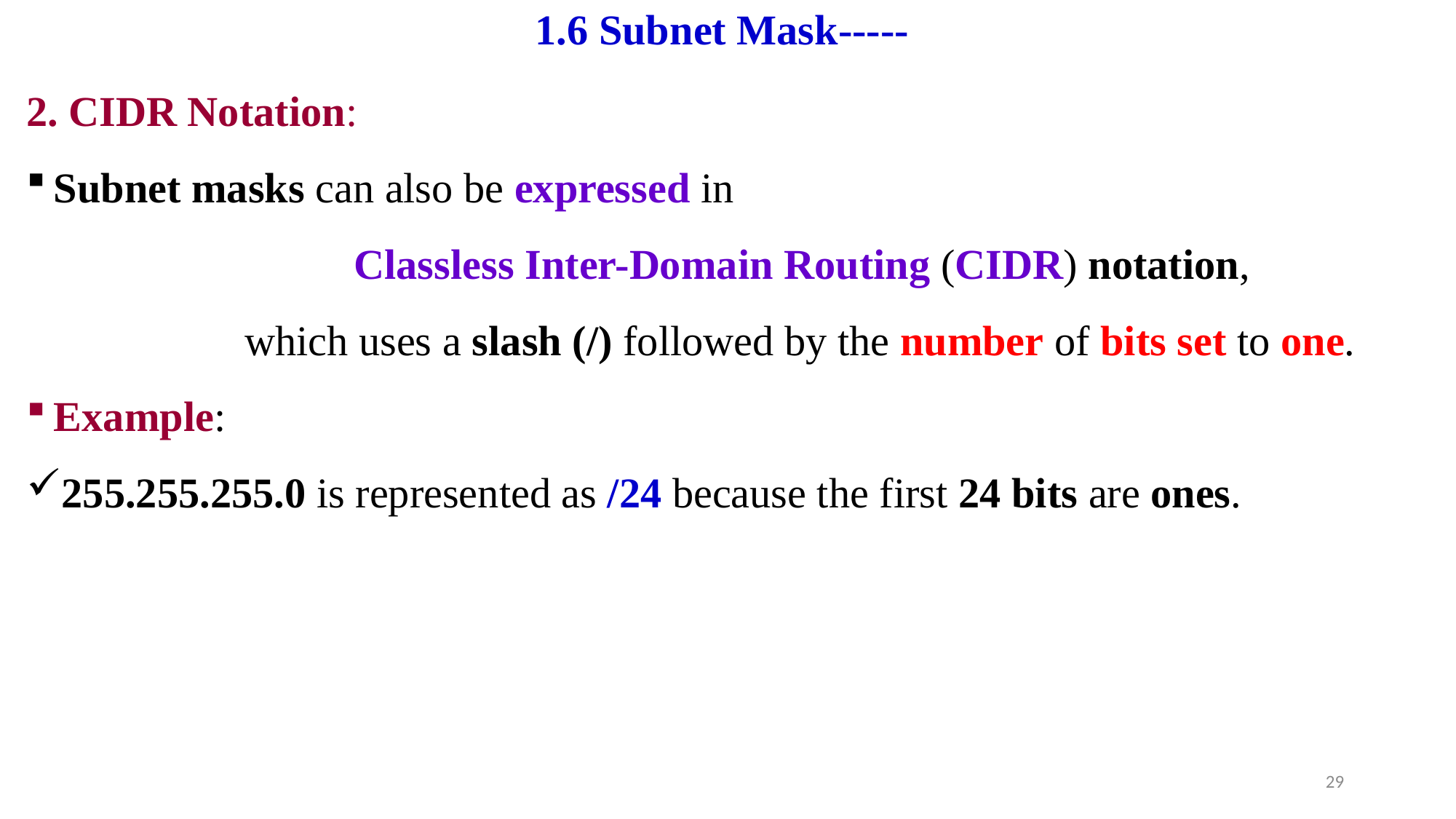

# 1.6 Subnet Mask-----
2. CIDR Notation:
Subnet masks can also be expressed in
			Classless Inter-Domain Routing (CIDR) notation,
		which uses a slash (/) followed by the number of bits set to one.
Example:
255.255.255.0 is represented as /24 because the first 24 bits are ones.
29